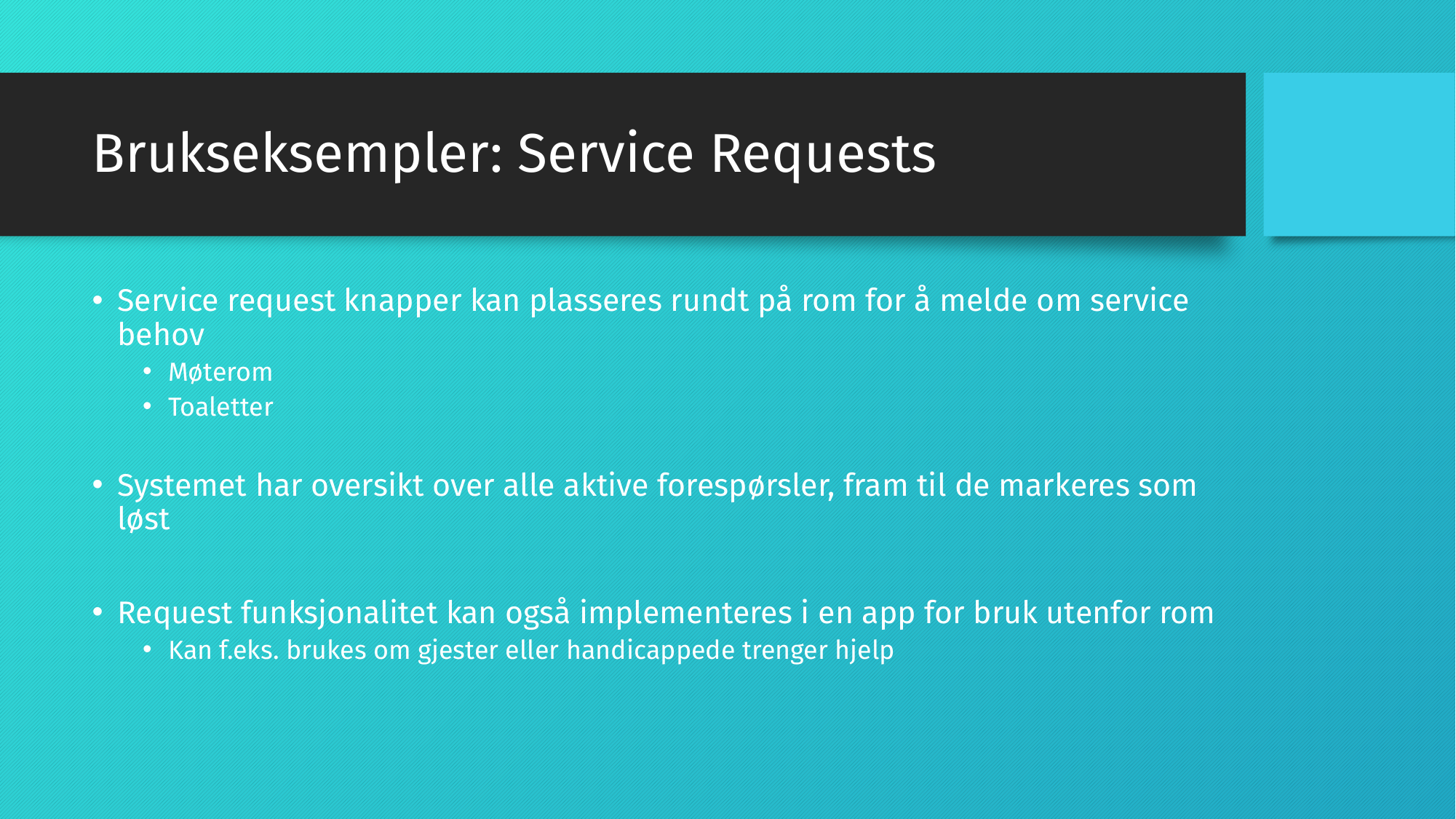

# Brukseksempler: Service Requests
Service request knapper kan plasseres rundt på rom for å melde om service behov
Møterom
Toaletter

Systemet har oversikt over alle aktive forespørsler, fram til de markeres som løst

Request funksjonalitet kan også implementeres i en app for bruk utenfor rom
Kan f.eks. brukes om gjester eller handicappede trenger hjelp